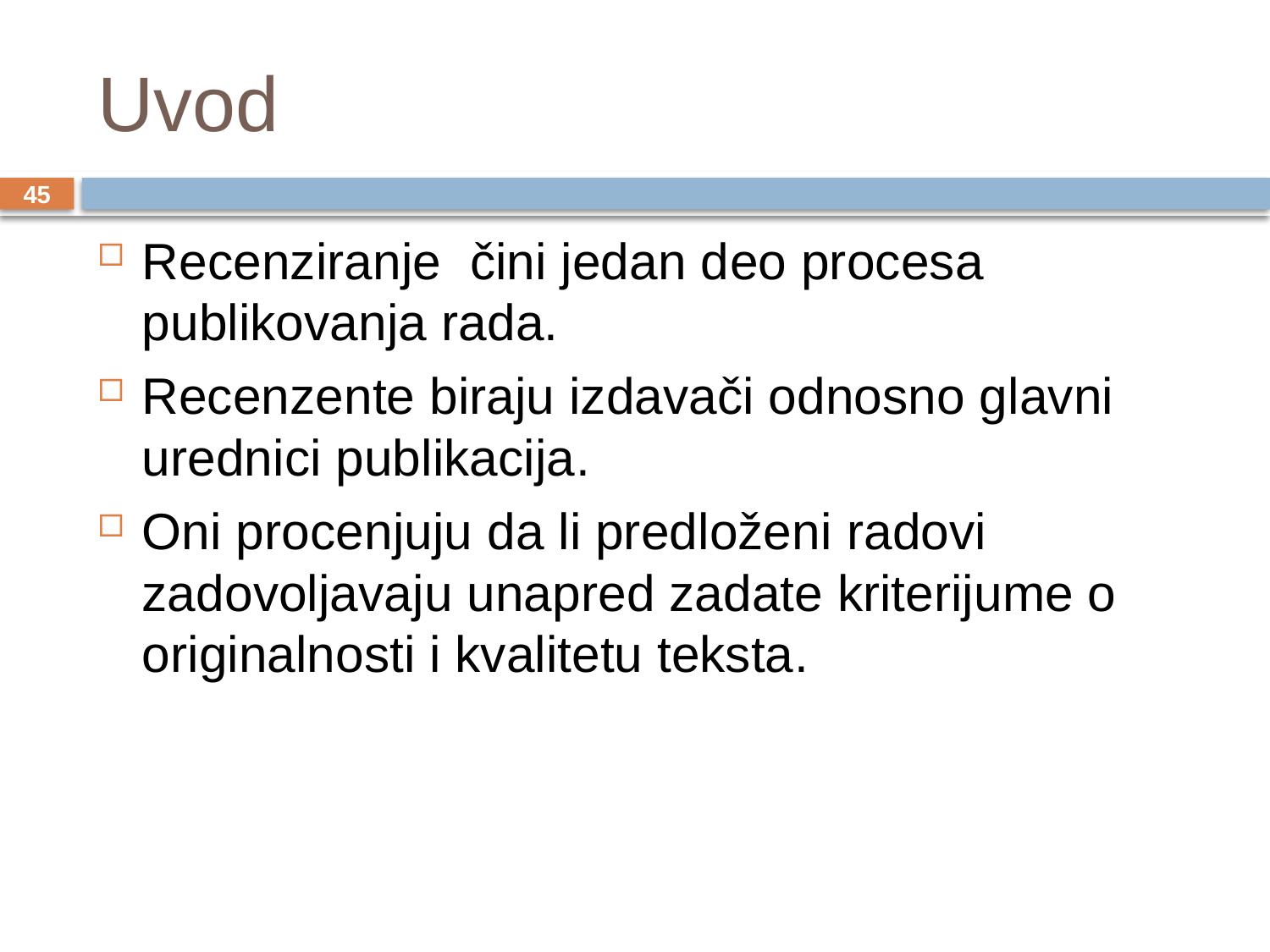

# Uvod
45
Recenziranje  čini jedan deo procesa publikovanja rada.
Recenzente biraju izdavači odnosno glavni urednici publikacija.
Oni procenjuju da li predloženi radovi zadovoljavaju unapred zadate kriterijume o originalnosti i kvalitetu teksta.